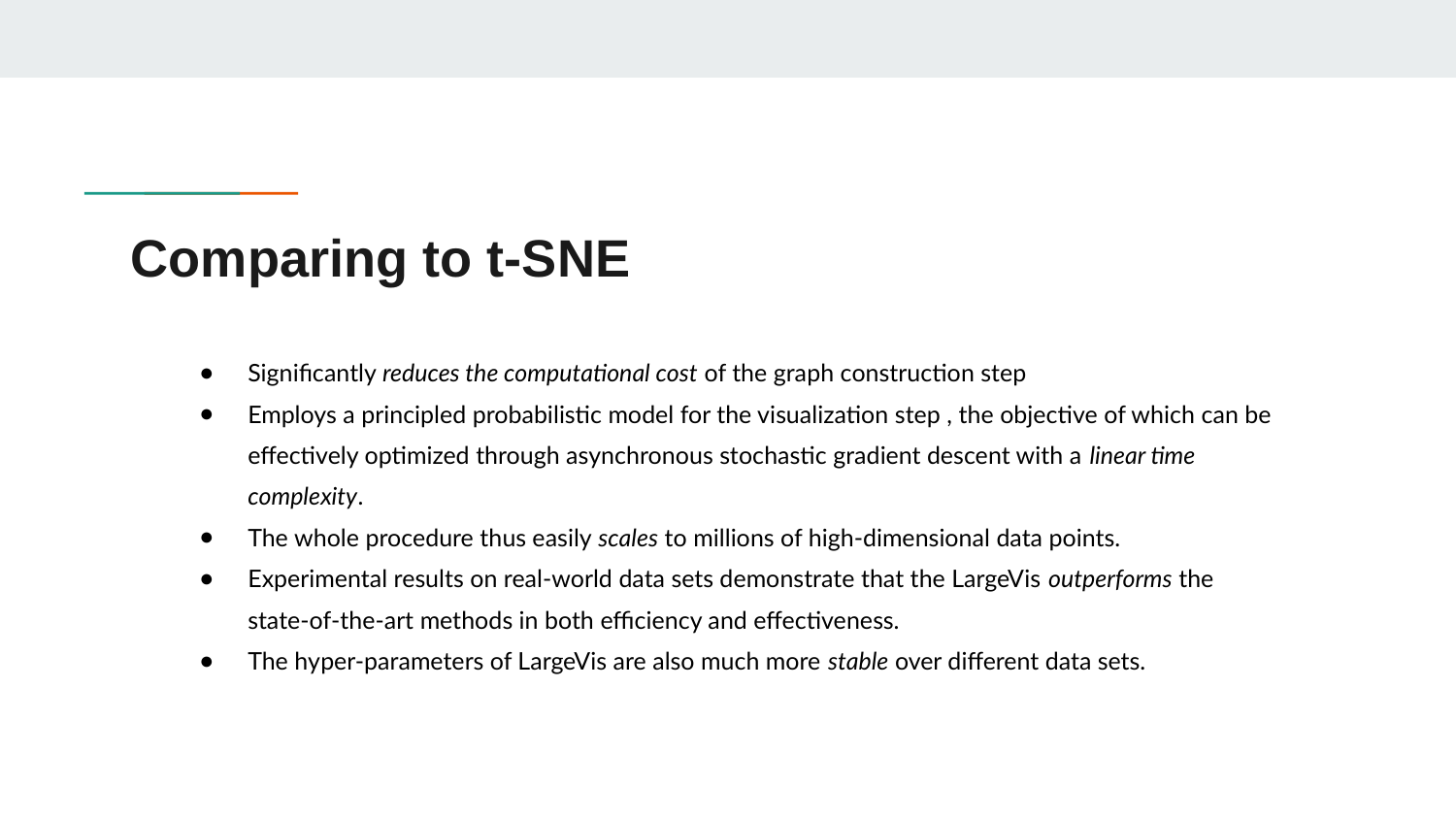

# Comparing to t-SNE
Significantly reduces the computational cost of the graph construction step
Employs a principled probabilistic model for the visualization step , the objective of which can be effectively optimized through asynchronous stochastic gradient descent with a linear time complexity.
The whole procedure thus easily scales to millions of high-dimensional data points.
Experimental results on real-world data sets demonstrate that the LargeVis outperforms the state-of-the-art methods in both efficiency and effectiveness.
The hyper-parameters of LargeVis are also much more stable over different data sets.